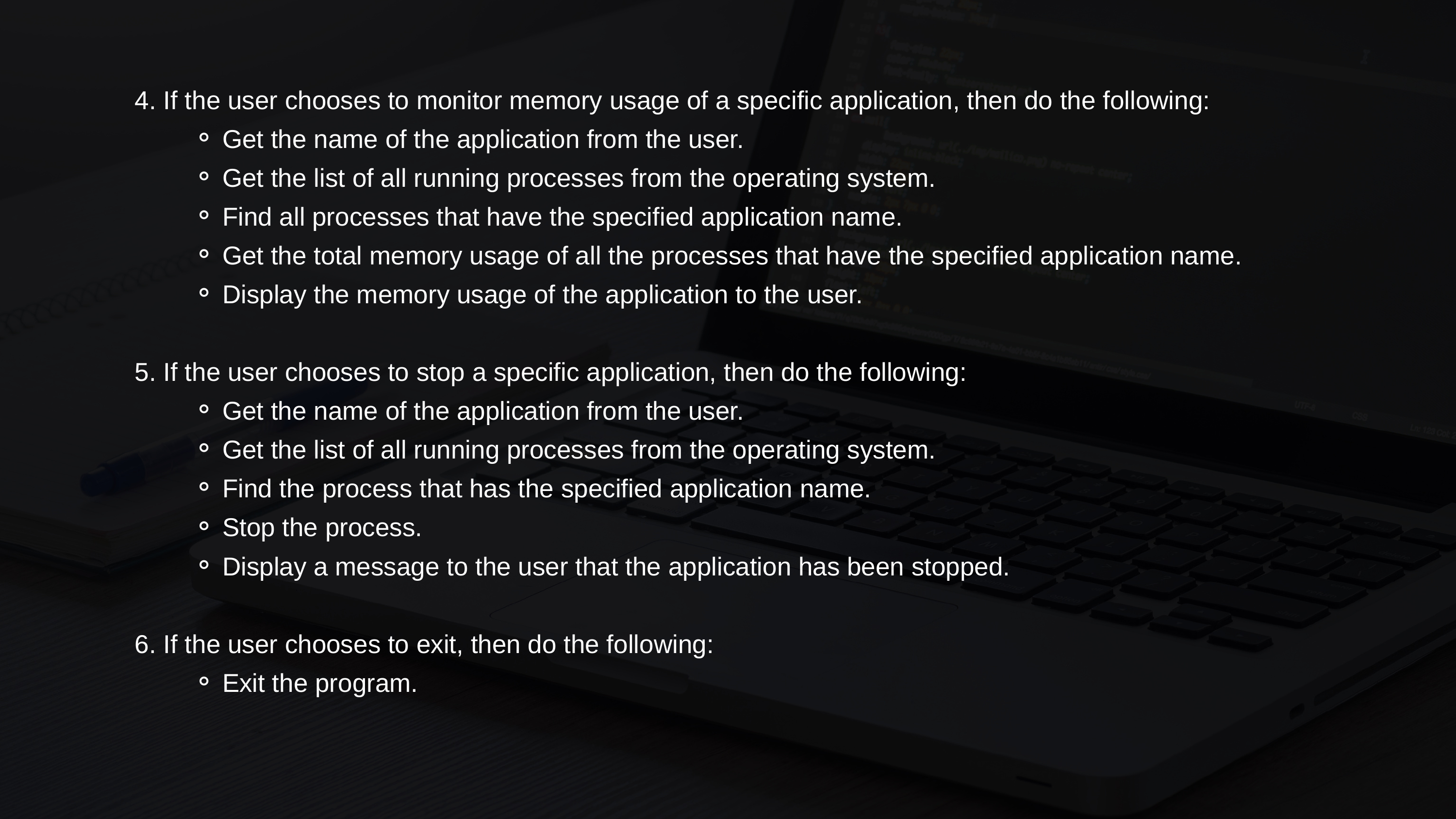

4. If the user chooses to monitor memory usage of a specific application, then do the following:
Get the name of the application from the user.
Get the list of all running processes from the operating system.
Find all processes that have the specified application name.
Get the total memory usage of all the processes that have the specified application name.
Display the memory usage of the application to the user.

5. If the user chooses to stop a specific application, then do the following:
Get the name of the application from the user.
Get the list of all running processes from the operating system.
Find the process that has the specified application name.
Stop the process.
Display a message to the user that the application has been stopped.

6. If the user chooses to exit, then do the following:
Exit the program.